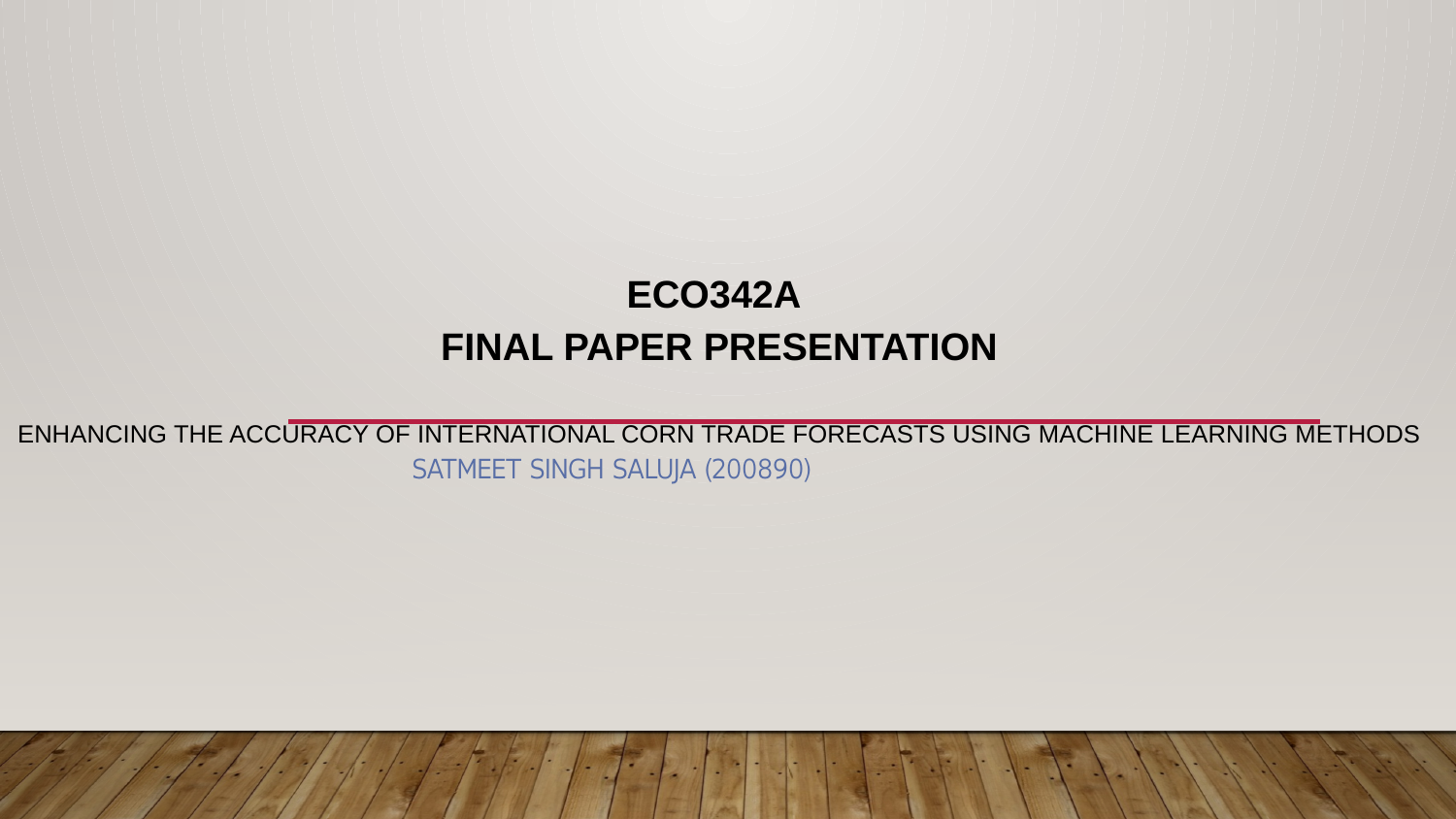

# ECO342A FINAL PAPER PRESENTATION
Enhancing the Accuracy of International Corn Trade Forecasts using Machine Learning Methods
											Satmeet singh saluja (200890)